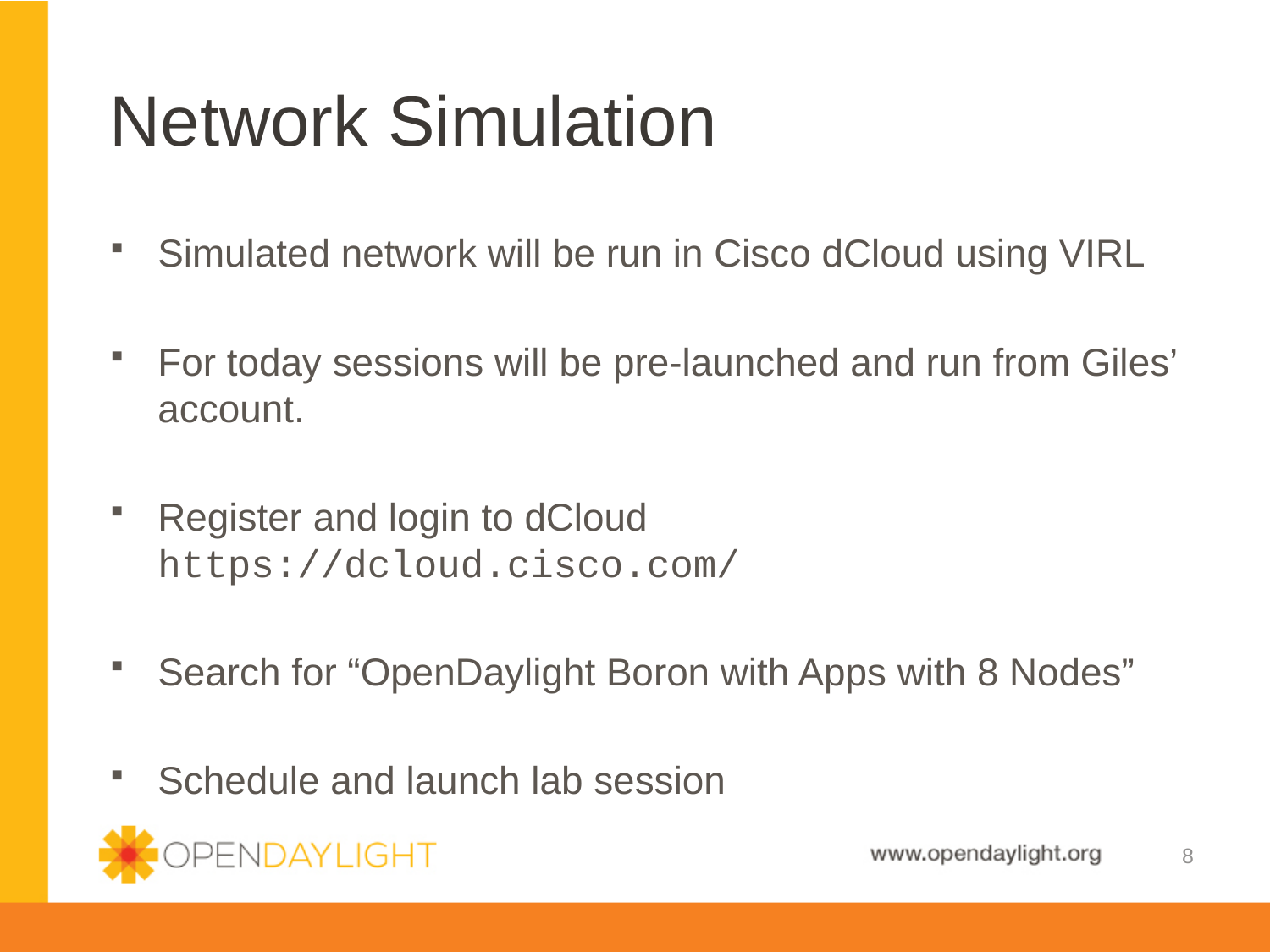

# Network Simulation
Simulated network will be run in Cisco dCloud using VIRL

For today sessions will be pre-launched and run from Giles’ account.

Register and login to dCloud https://dcloud.cisco.com/

Search for “OpenDaylight Boron with Apps with 8 Nodes”

Schedule and launch lab session
8